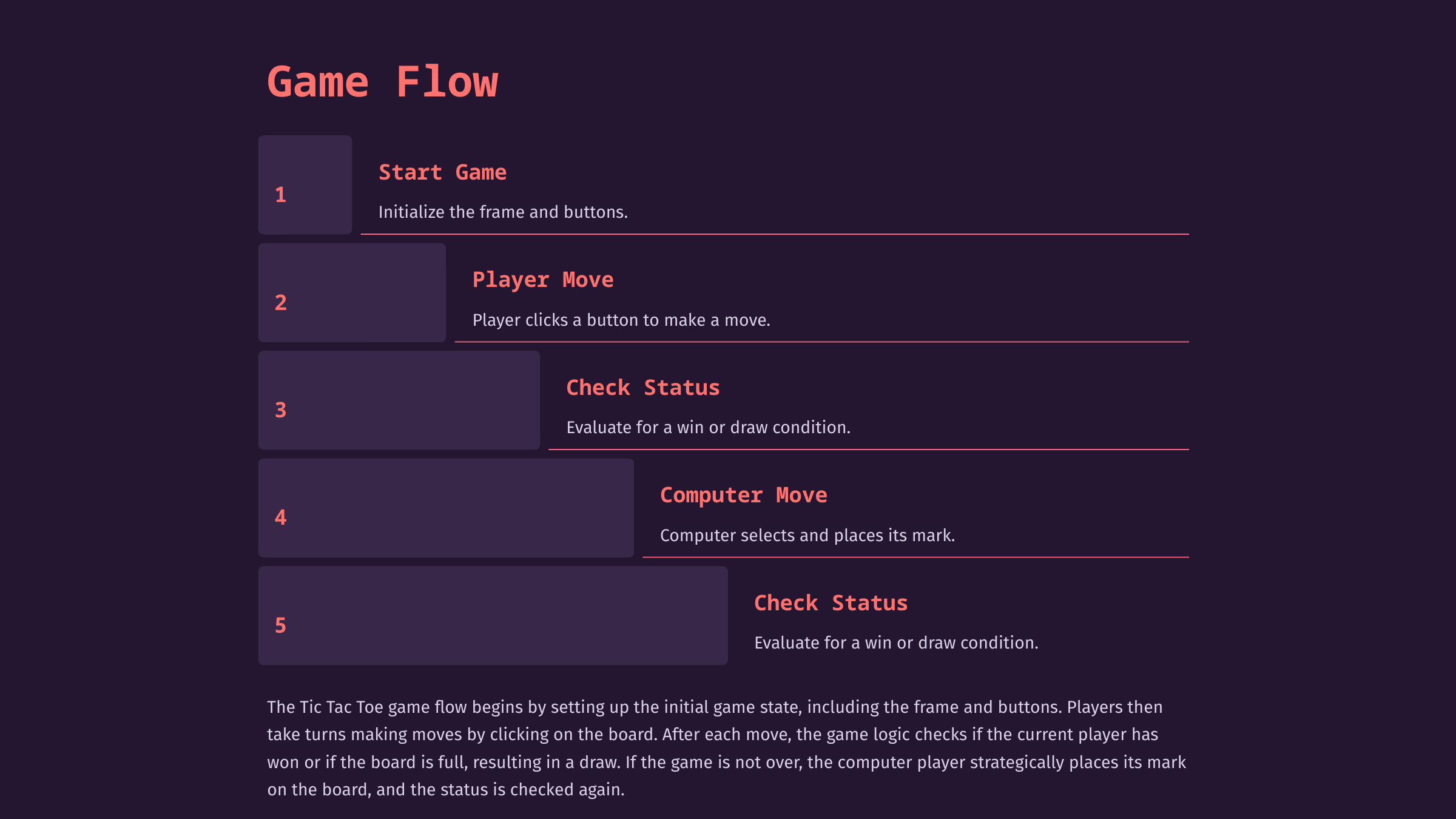

Game Flow

Start Game
1
Initialize the frame and buttons.

Player Move
2
Player clicks a button to make a move.

Check Status
3
Evaluate for a win or draw condition.

Computer Move
4
Computer selects and places its mark.

Check Status
5
Evaluate for a win or draw condition.
The Tic Tac Toe game flow begins by setting up the initial game state, including the frame and buttons. Players then take turns making moves by clicking on the board. After each move, the game logic checks if the current player has won or if the board is full, resulting in a draw. If the game is not over, the computer player strategically places its mark on the board, and the status is checked again.